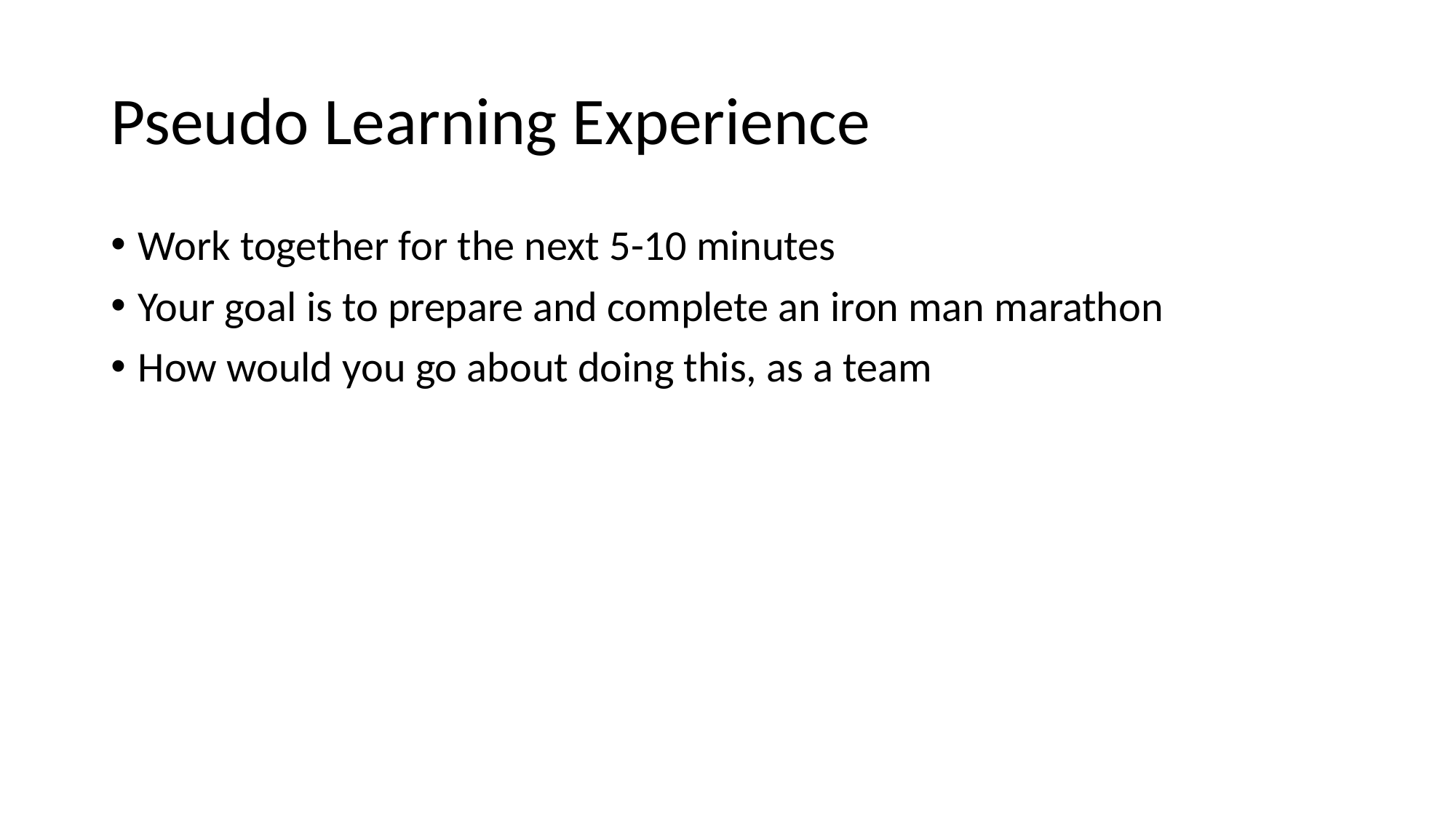

# Pseudo Learning Experience
Work together for the next 5-10 minutes
Your goal is to prepare and complete an iron man marathon
How would you go about doing this, as a team